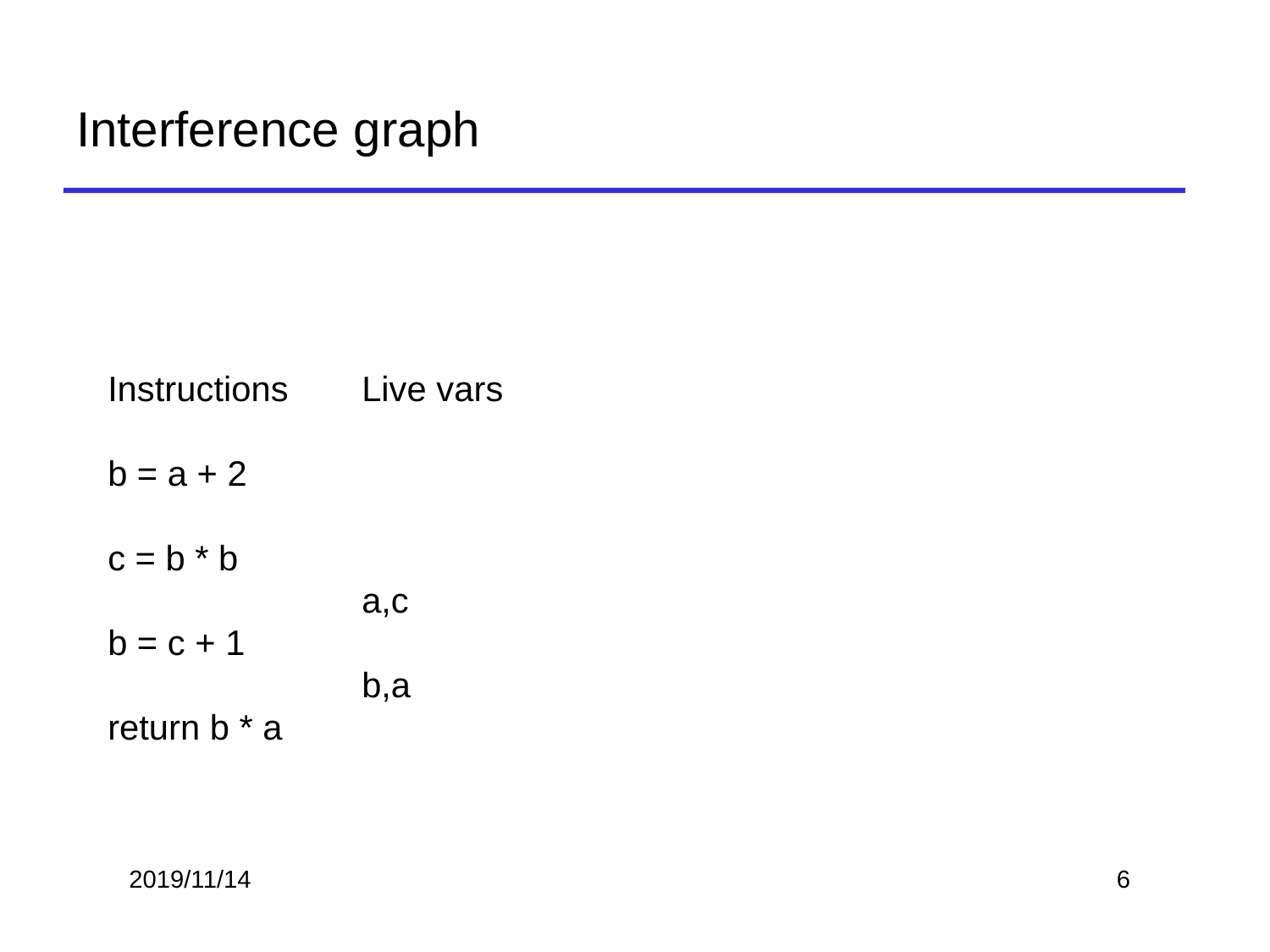

# Interference graph

Instructions	Live vars

b = a + 2

c = b * b
		a,c
b = c + 1
		b,a
return b * a
2019/11/14
6